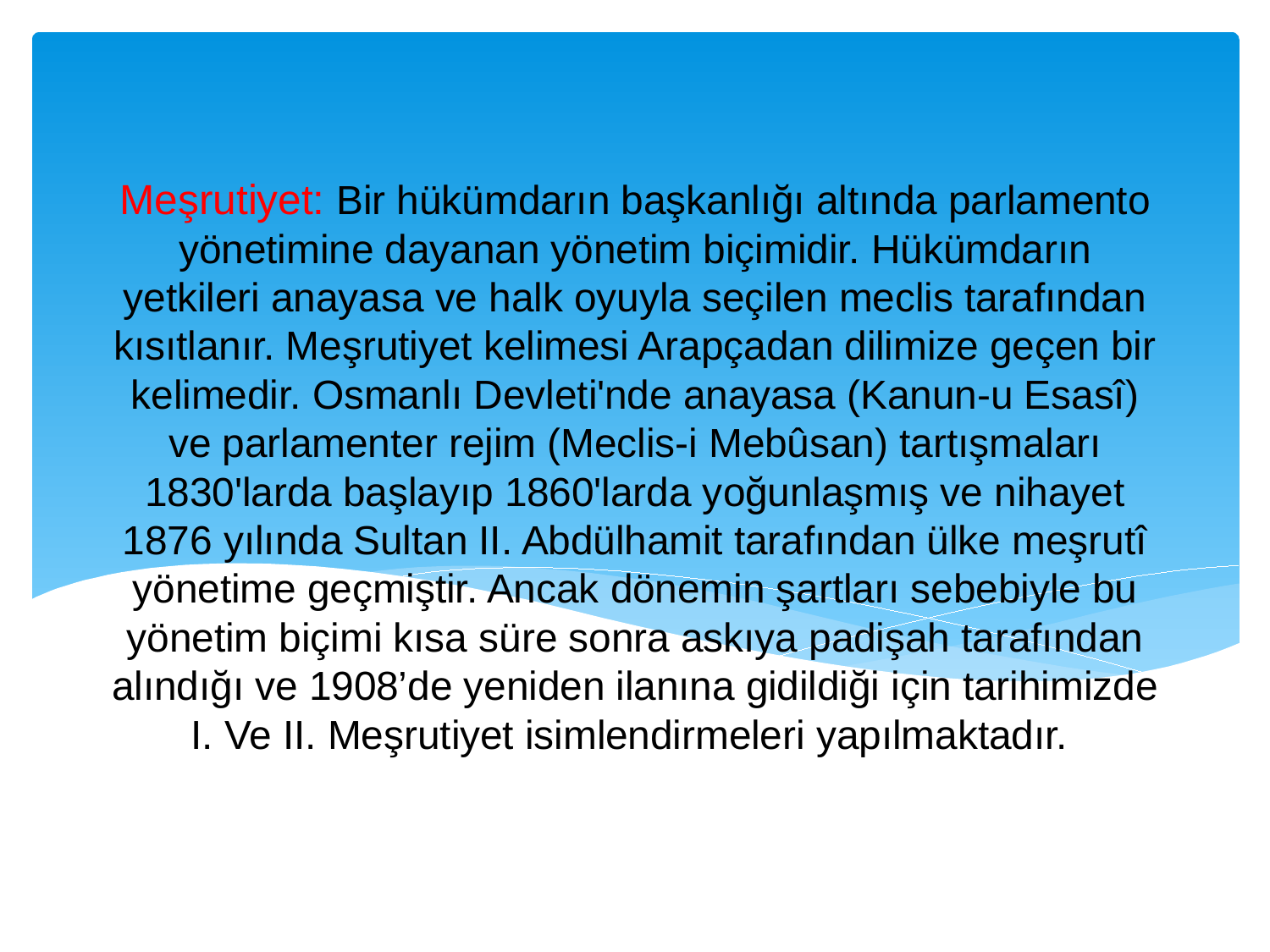

# Meşrutiyet: Bir hükümdarın başkanlığı altında parlamento yönetimine dayanan yönetim biçimidir. Hükümdarın yetkileri anayasa ve halk oyuyla seçilen meclis tarafından kısıtlanır. Meşrutiyet kelimesi Arapçadan dilimize geçen bir kelimedir. Osmanlı Devleti'nde anayasa (Kanun-u Esasî) ve parlamenter rejim (Meclis-i Mebûsan) tartışmaları 1830'larda başlayıp 1860'larda yoğunlaşmış ve nihayet 1876 yılında Sultan II. Abdülhamit tarafından ülke meşrutî yönetime geçmiştir. Ancak dönemin şartları sebebiyle bu yönetim biçimi kısa süre sonra askıya padişah tarafından alındığı ve 1908’de yeniden ilanına gidildiği için tarihimizde I. Ve II. Meşrutiyet isimlendirmeleri yapılmaktadır.